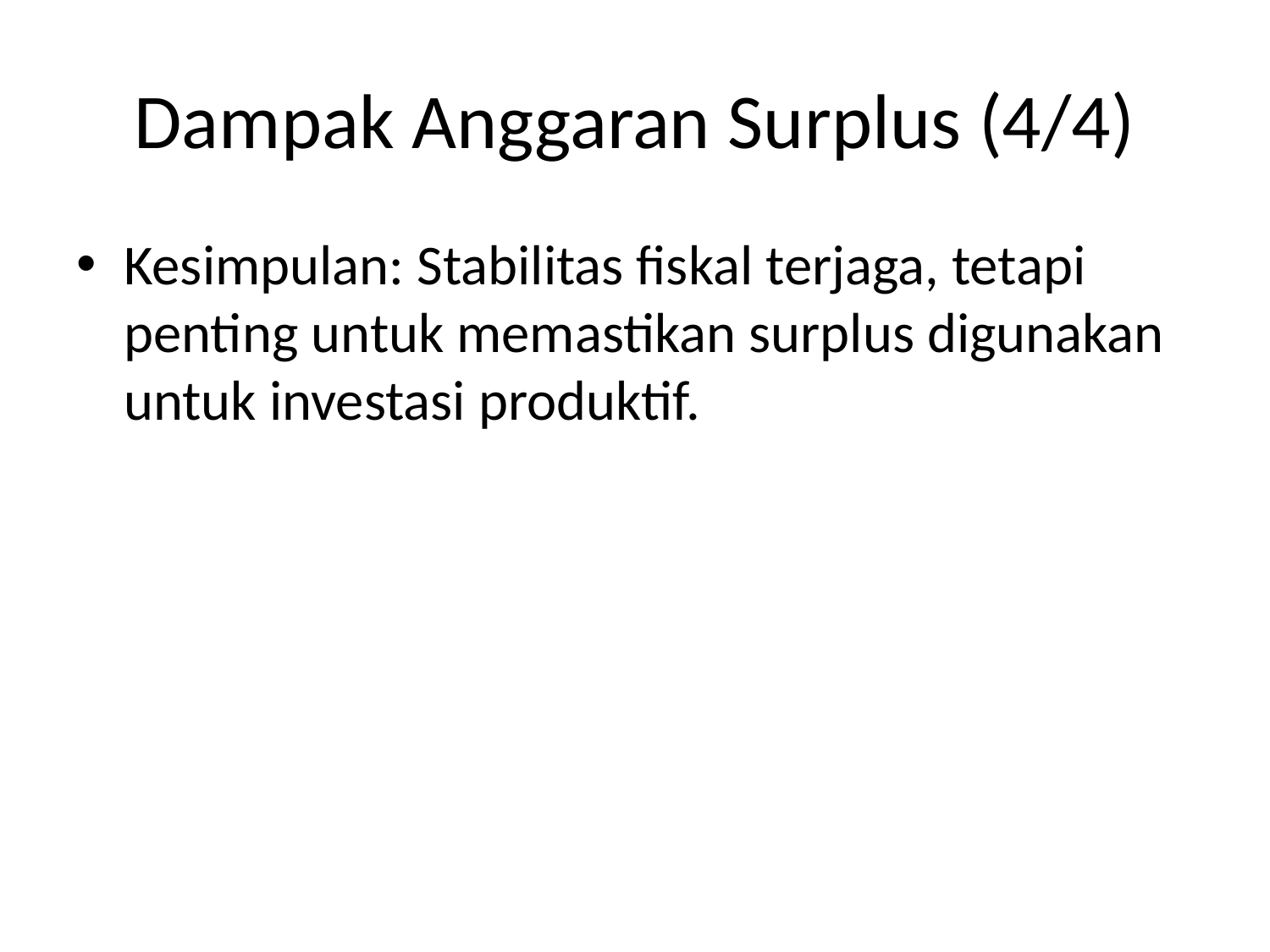

# Dampak Anggaran Surplus (4/4)
Kesimpulan: Stabilitas fiskal terjaga, tetapi penting untuk memastikan surplus digunakan untuk investasi produktif.